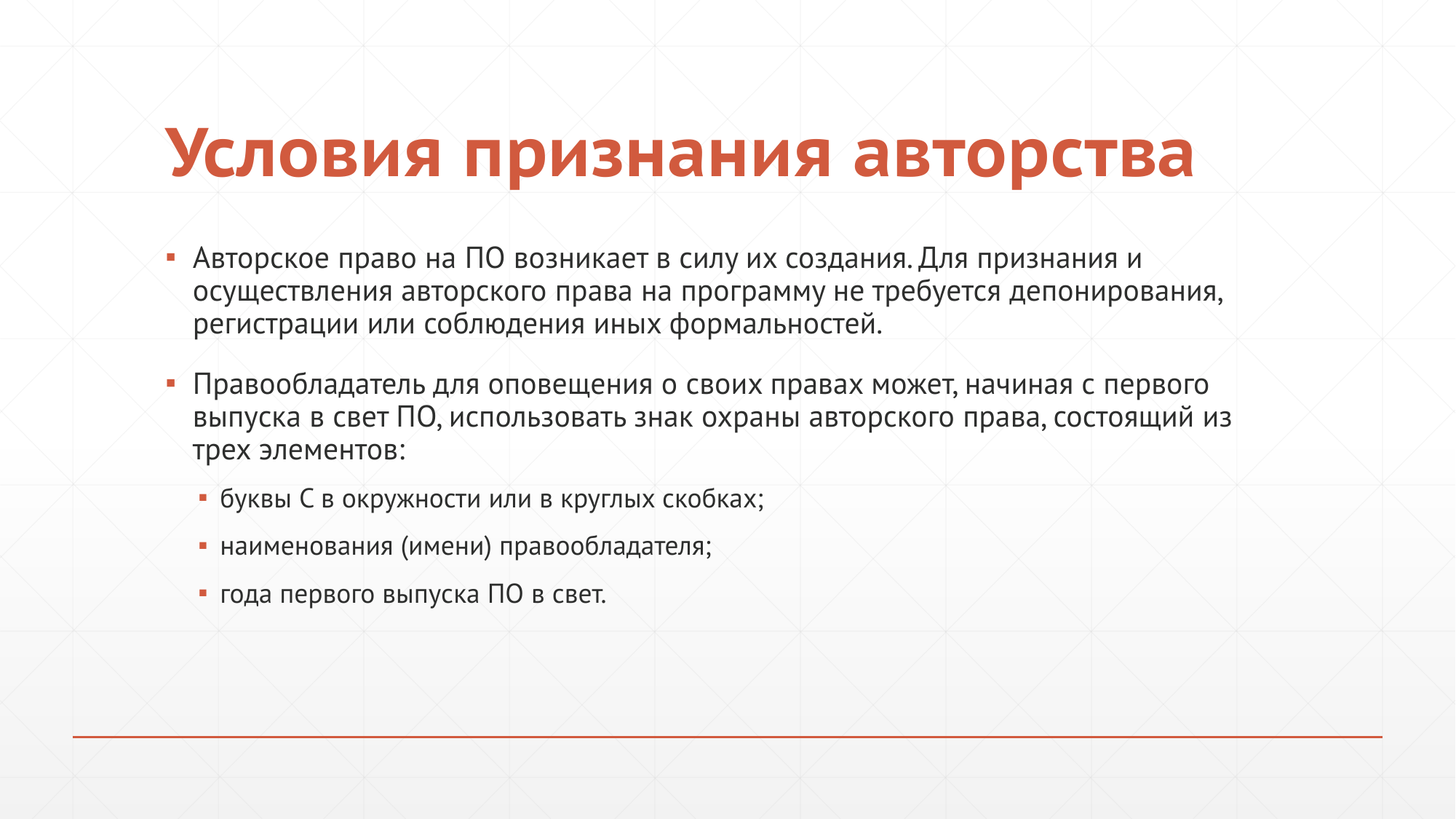

# Условия признания авторства
Авторское право на ПО возникает в силу их создания. Для признания и осуществления авторского права на программу не требуется депонирования, регистрации или соблюдения иных формальностей.
Правообладатель для оповещения о своих правах может, начиная с первого выпуска в свет ПО, использовать знак охраны авторского права, состоящий из трех элементов:
буквы С в окружности или в круглых скобках;
наименования (имени) правообладателя;
года первого выпуска ПО в свет.